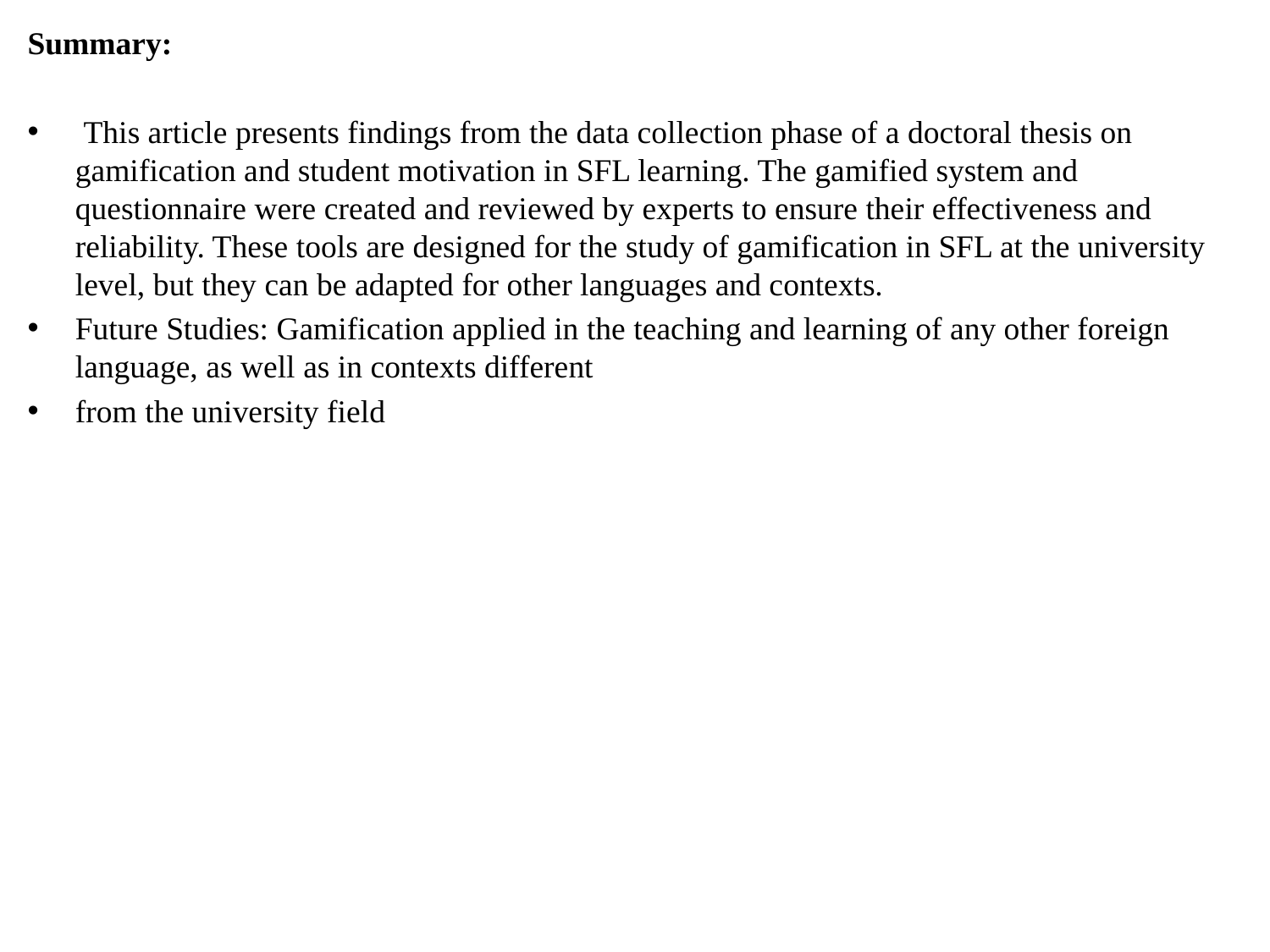

Summary:

 This article presents findings from the data collection phase of a doctoral thesis on gamification and student motivation in SFL learning. The gamified system and questionnaire were created and reviewed by experts to ensure their effectiveness and reliability. These tools are designed for the study of gamification in SFL at the university level, but they can be adapted for other languages and contexts.
Future Studies: Gamification applied in the teaching and learning of any other foreign language, as well as in contexts different
from the university field